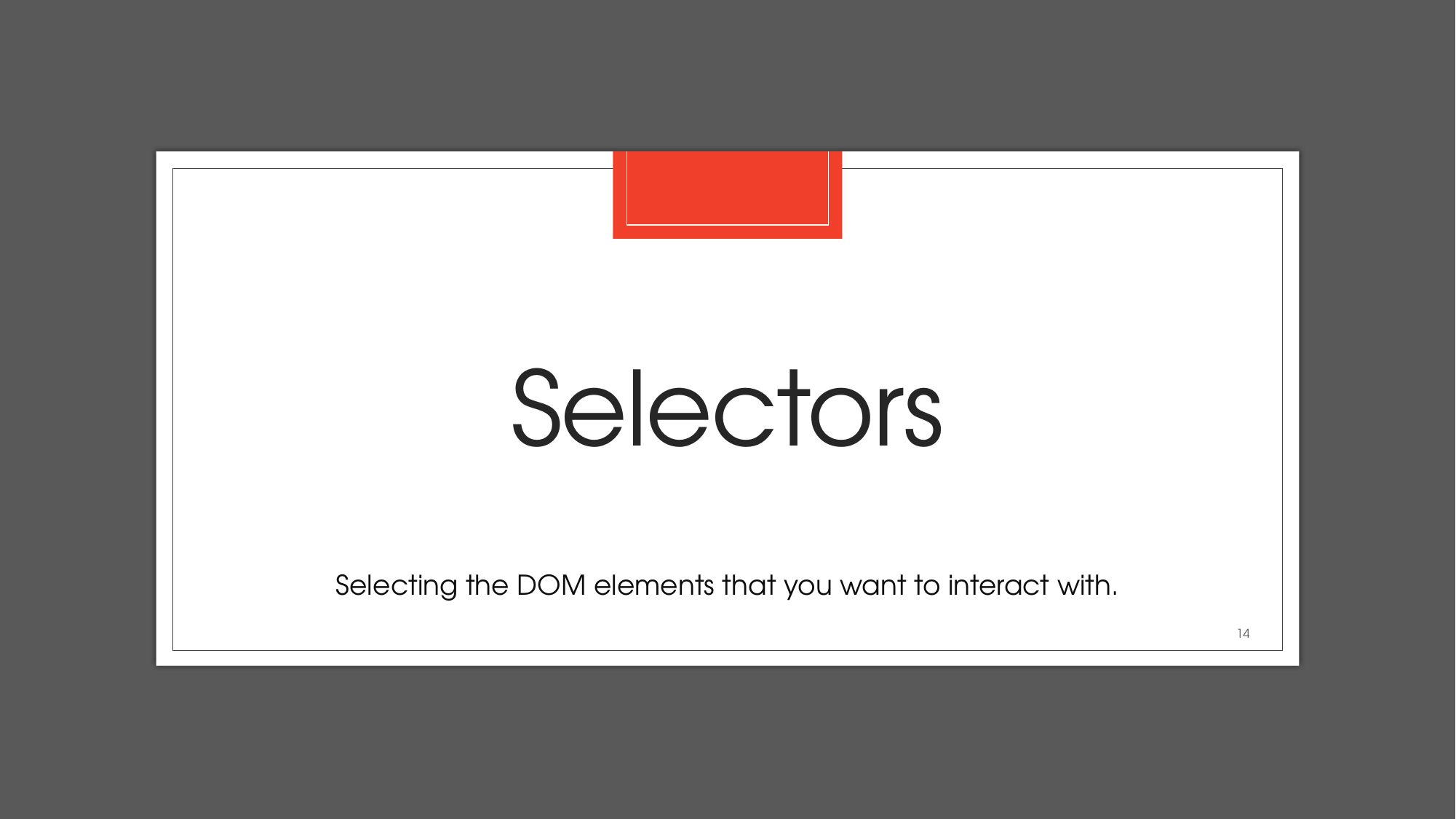

# Selectors
Selecting the DOM elements that you want to interact with.
14